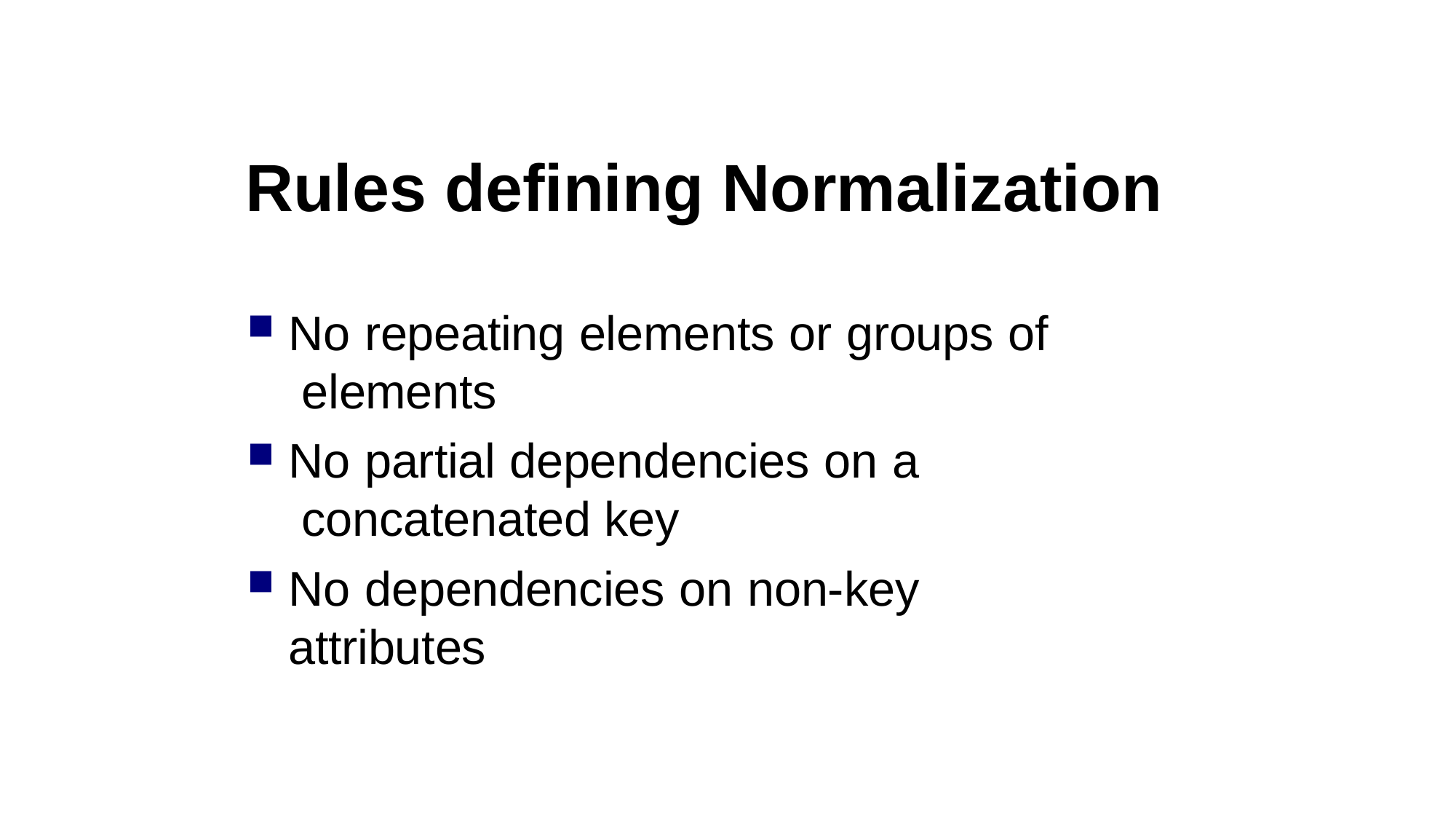

# Rules defining Normalization
No repeating elements or groups of  elements
No partial dependencies on a  concatenated key
No dependencies on non-key attributes